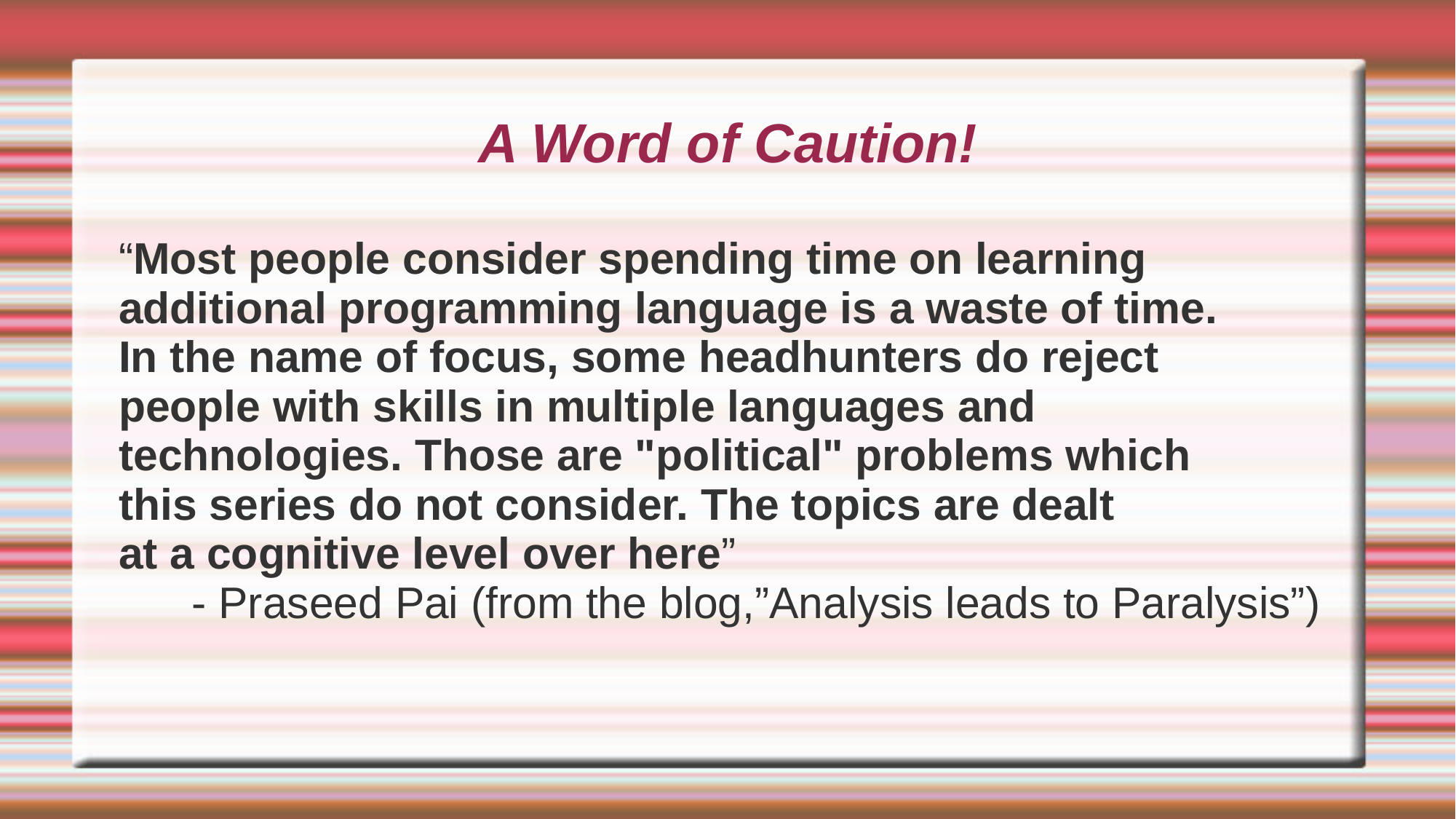

# A Word of Caution!
“Most people consider spending time on learning
additional programming language is a waste of time.
In the name of focus, some headhunters do reject
people with skills in multiple languages and
technologies. Those are "political" problems which
this series do not consider. The topics are dealt
at a cognitive level over here”
      - Praseed Pai (from the blog,”Analysis leads to Paralysis”)